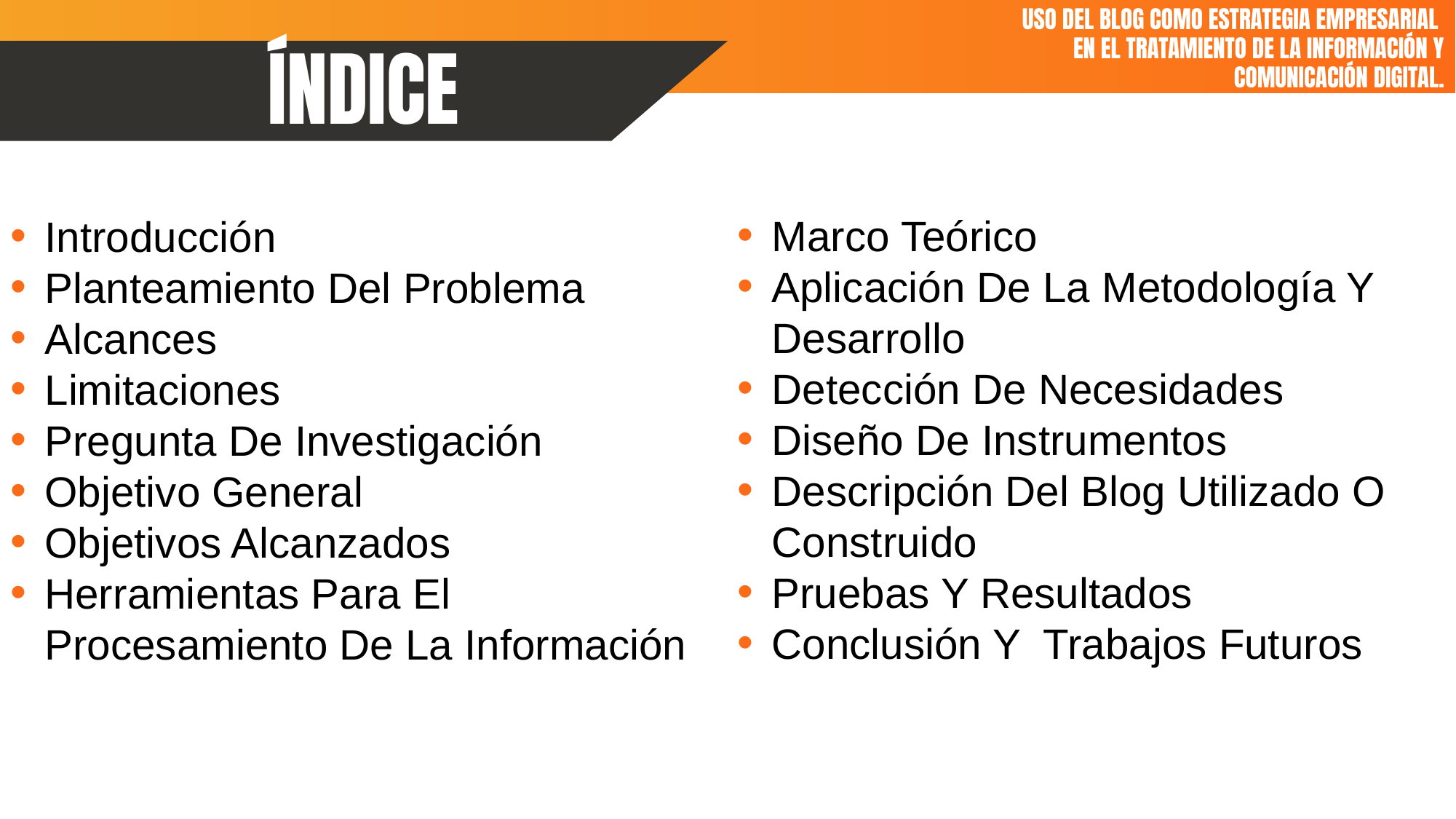

USO DEL BLOG COMO ESTRATEGIA EMPRESARIAL  EN EL TRATAMIENTO DE LA INFORMACIÓN Y COMUNICACIÓN DIGITAL.

ÍNDICE
Marco Teórico
Aplicación De La Metodología Y Desarrollo
Detección De Necesidades
Diseño De Instrumentos
Descripción Del Blog Utilizado O Construido
Pruebas Y Resultados
Conclusión Y  Trabajos Futuros
Introducción
Planteamiento Del Problema
Alcances
Limitaciones
Pregunta De Investigación
Objetivo General
Objetivos Alcanzados
Herramientas Para El Procesamiento De La Información